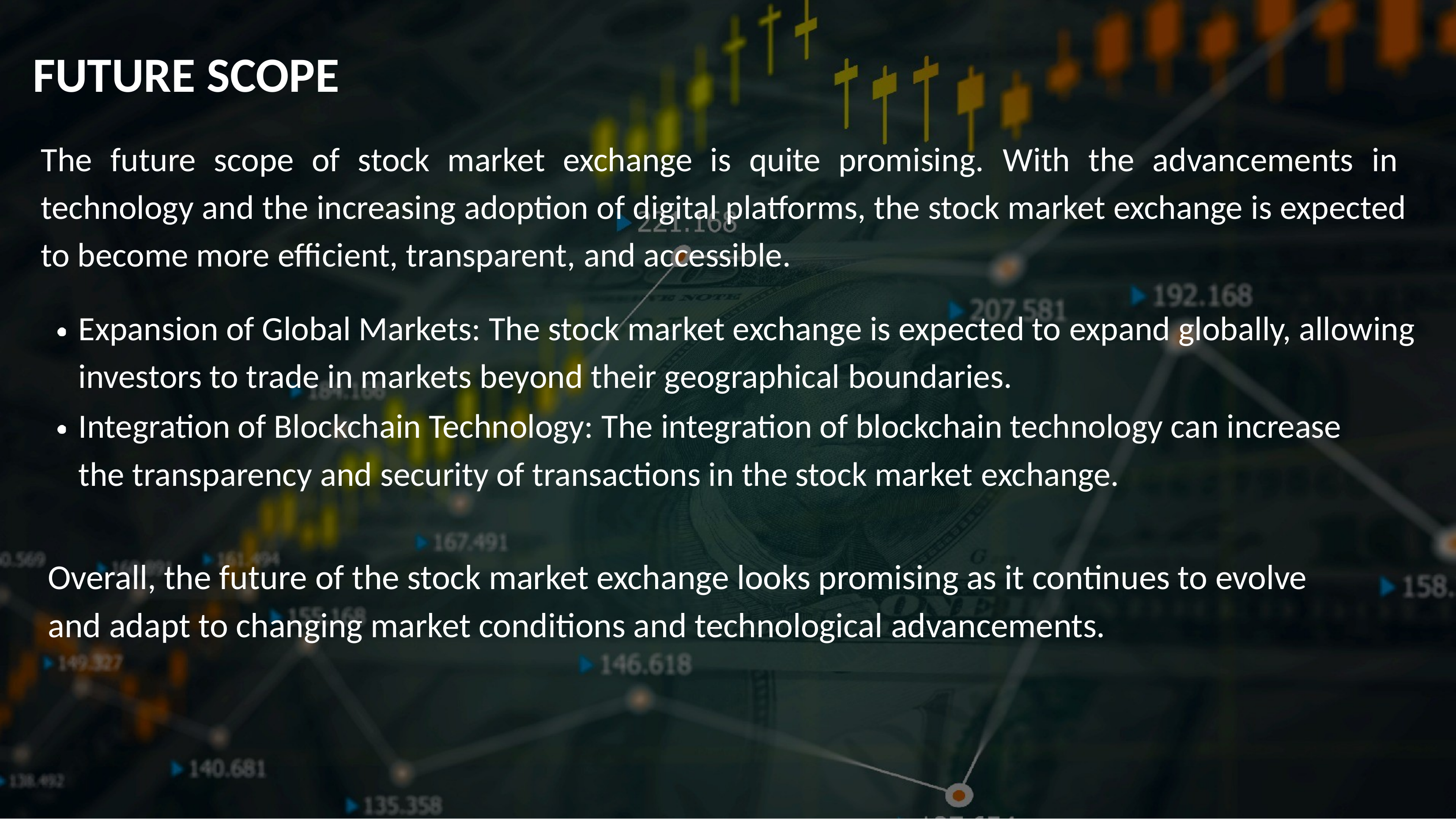

# FUTURE SCOPE
The future scope of stock market exchange is quite promising. With the advancements in  technology and the increasing adoption of digital platforms, the stock market exchange is expected  to become more efficient, transparent, and accessible.
Expansion of Global Markets: The stock market exchange is expected to expand globally, allowing  investors to trade in markets beyond their geographical boundaries.
Integration of Blockchain Technology: The integration of blockchain technology can increase  the transparency and security of transactions in the stock market exchange.

Overall, the future of the stock market exchange looks promising as it continues to evolve  and adapt to changing market conditions and technological advancements.